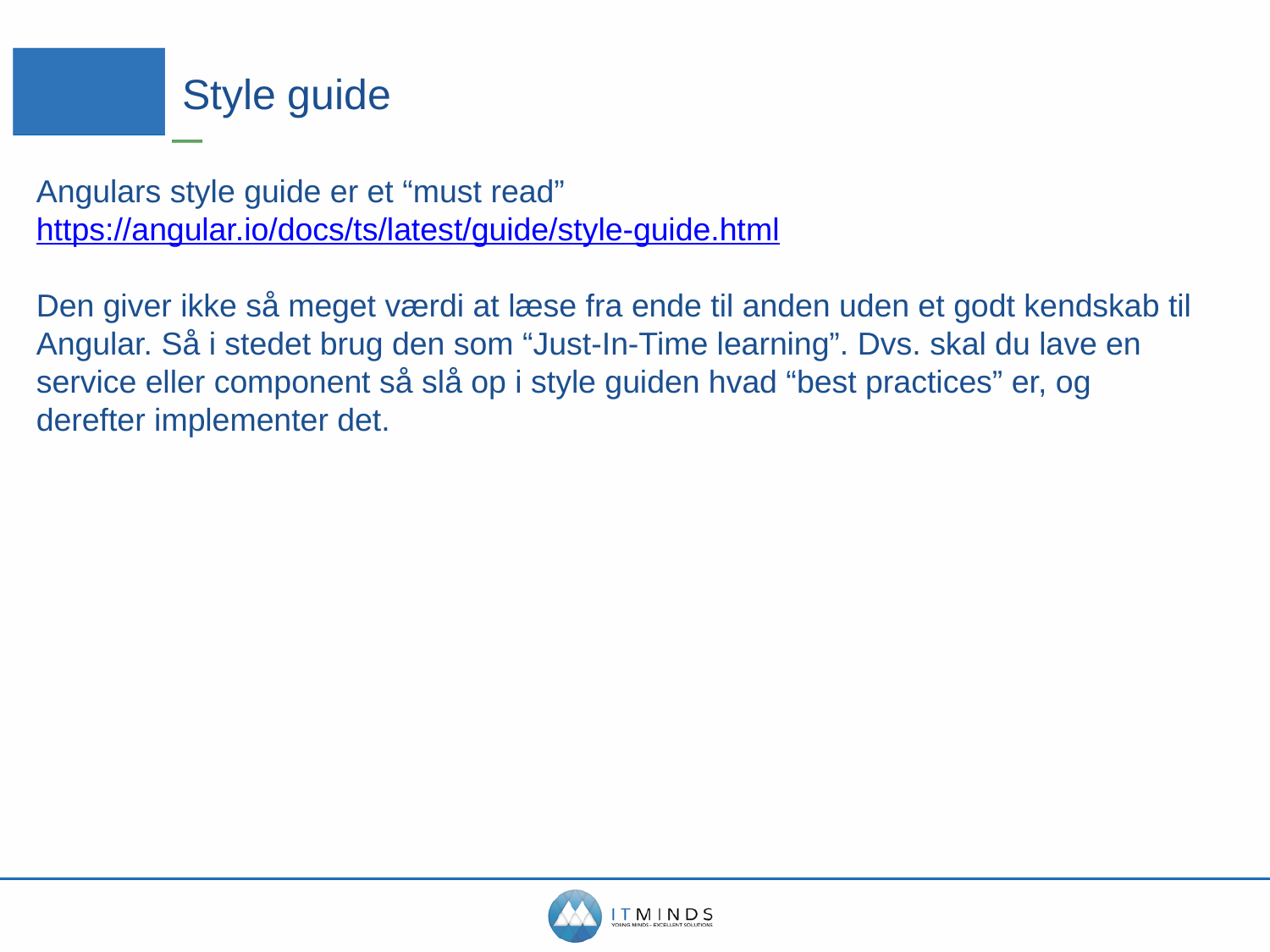

# Style guide

Angulars style guide er et “must read” https://angular.io/docs/ts/latest/guide/style-guide.html

Den giver ikke så meget værdi at læse fra ende til anden uden et godt kendskab til Angular. Så i stedet brug den som “Just-In-Time learning”. Dvs. skal du lave en service eller component så slå op i style guiden hvad “best practices” er, og derefter implementer det.